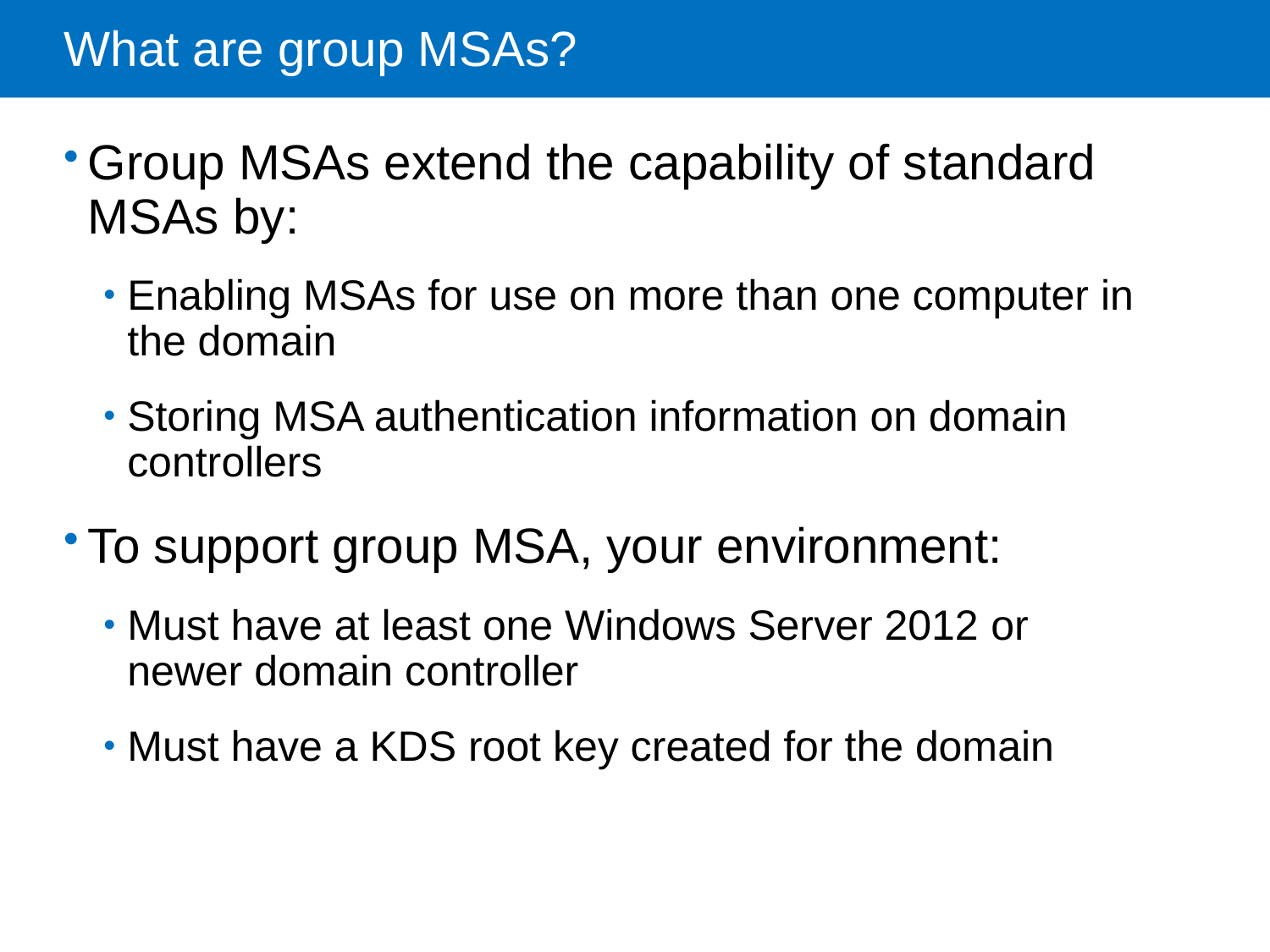

# What are group MSAs?
Group MSAs extend the capability of standard MSAs by:
Enabling MSAs for use on more than one computer in the domain
Storing MSA authentication information on domain controllers
To support group MSA, your environment:
Must have at least one Windows Server 2012 or newer domain controller
Must have a KDS root key created for the domain